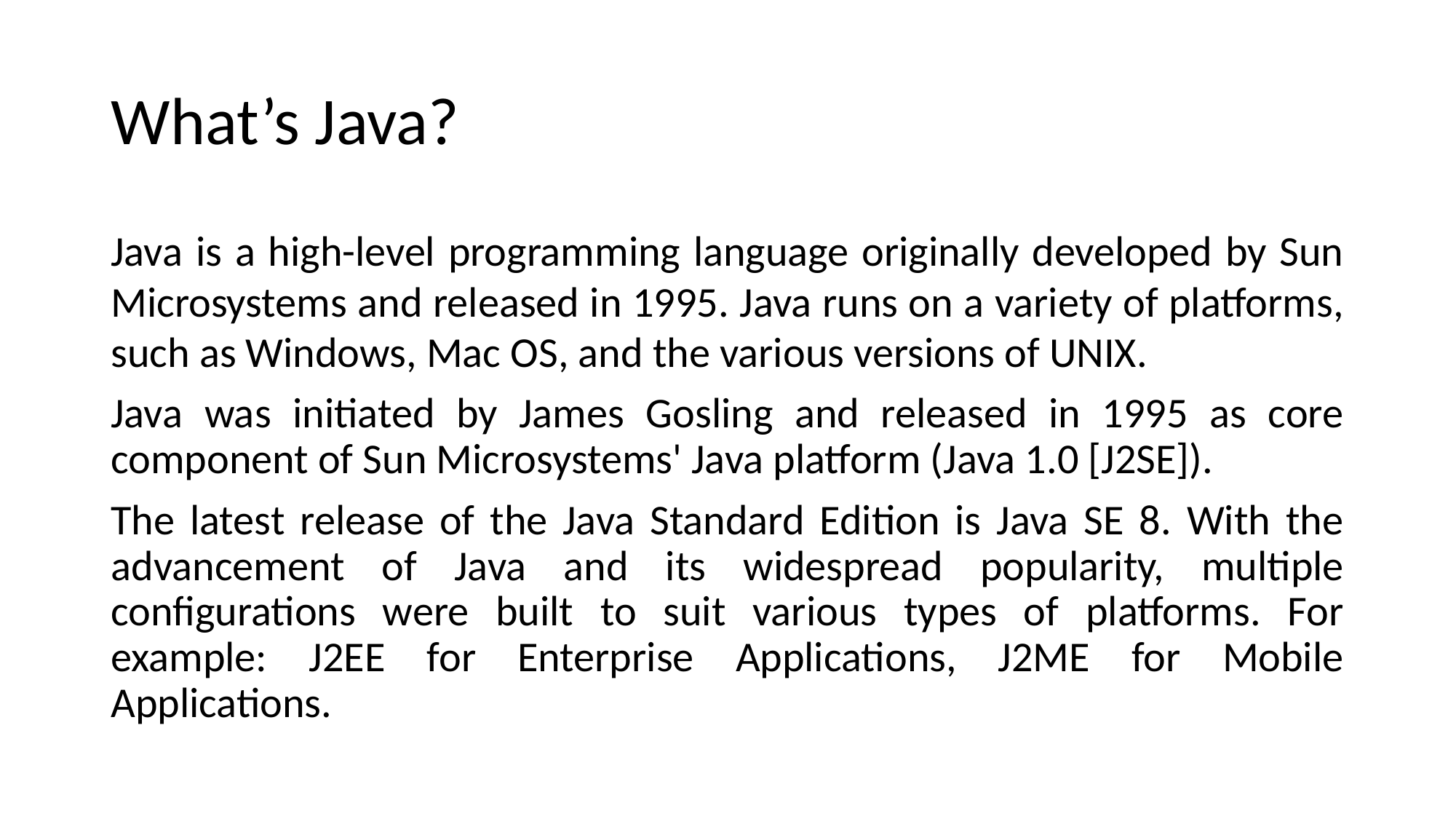

# What’s Java?
Java is a high-level programming language originally developed by Sun Microsystems and released in 1995. Java runs on a variety of platforms, such as Windows, Mac OS, and the various versions of UNIX.
Java was initiated by James Gosling and released in 1995 as core component of Sun Microsystems' Java platform (Java 1.0 [J2SE]).
The latest release of the Java Standard Edition is Java SE 8. With the advancement of Java and its widespread popularity, multiple configurations were built to suit various types of platforms. For example: J2EE for Enterprise Applications, J2ME for Mobile Applications.